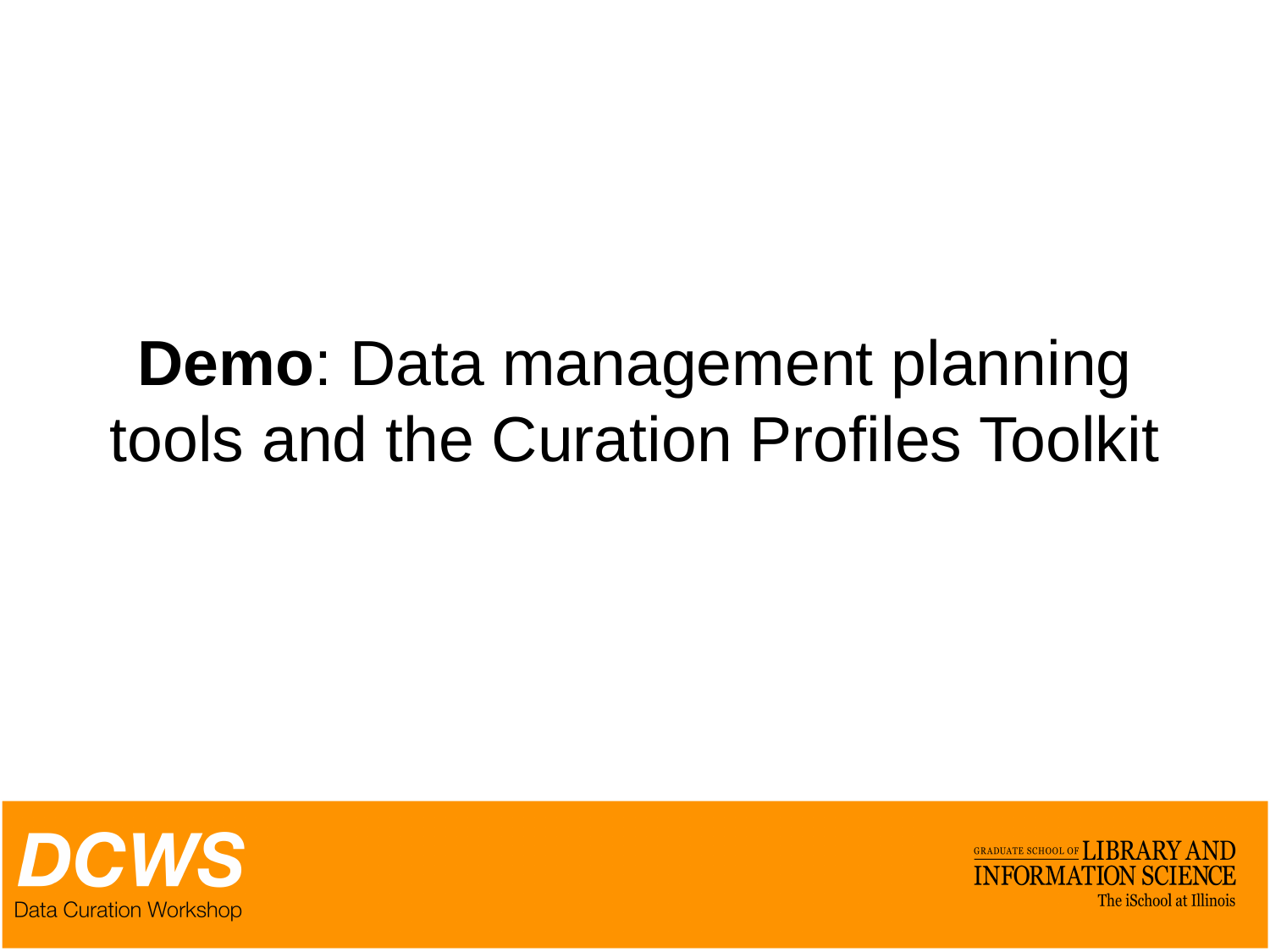

# Demo: Data management planning tools and the Curation Profiles Toolkit